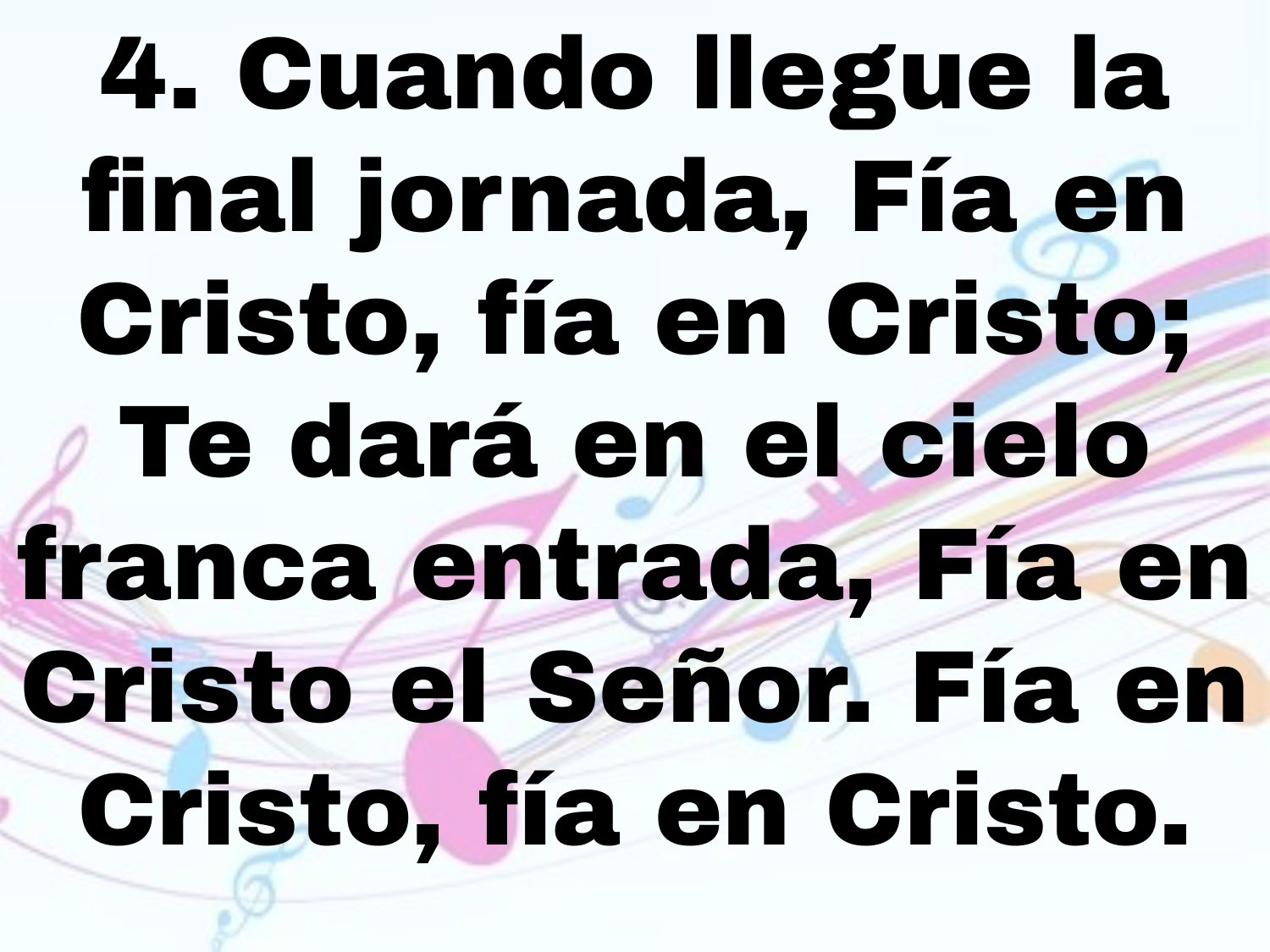

4. Cuando llegue la final jornada, Fía en Cristo, fía en Cristo; Te dará en el cielo franca entrada, Fía en Cristo el Señor. Fía en Cristo, fía en Cristo.